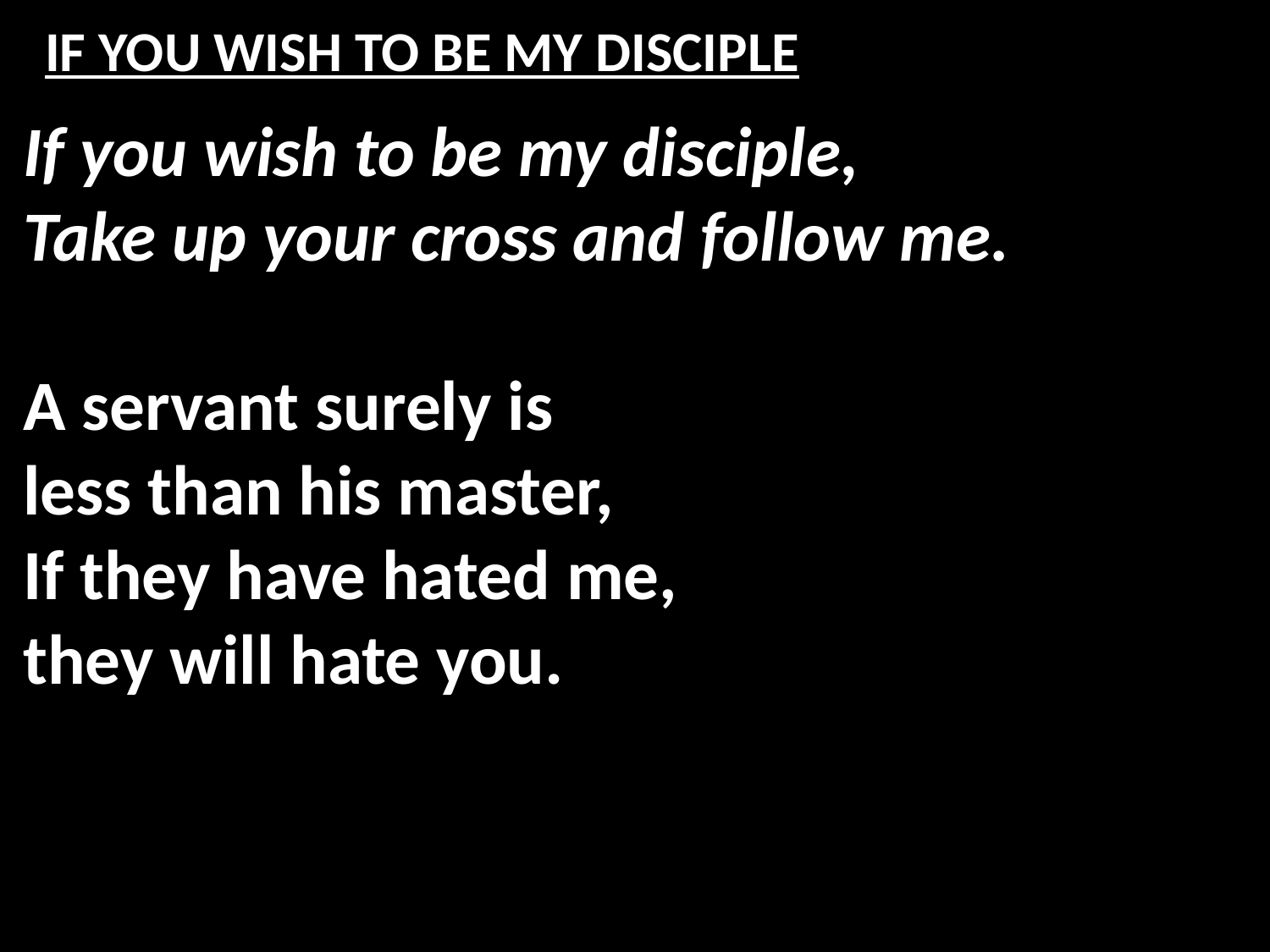

# IF YOU WISH TO BE MY DISCIPLE
If you wish to be my disciple,
Take up your cross and follow me.

A servant surely is
less than his master,
If they have hated me,
they will hate you.